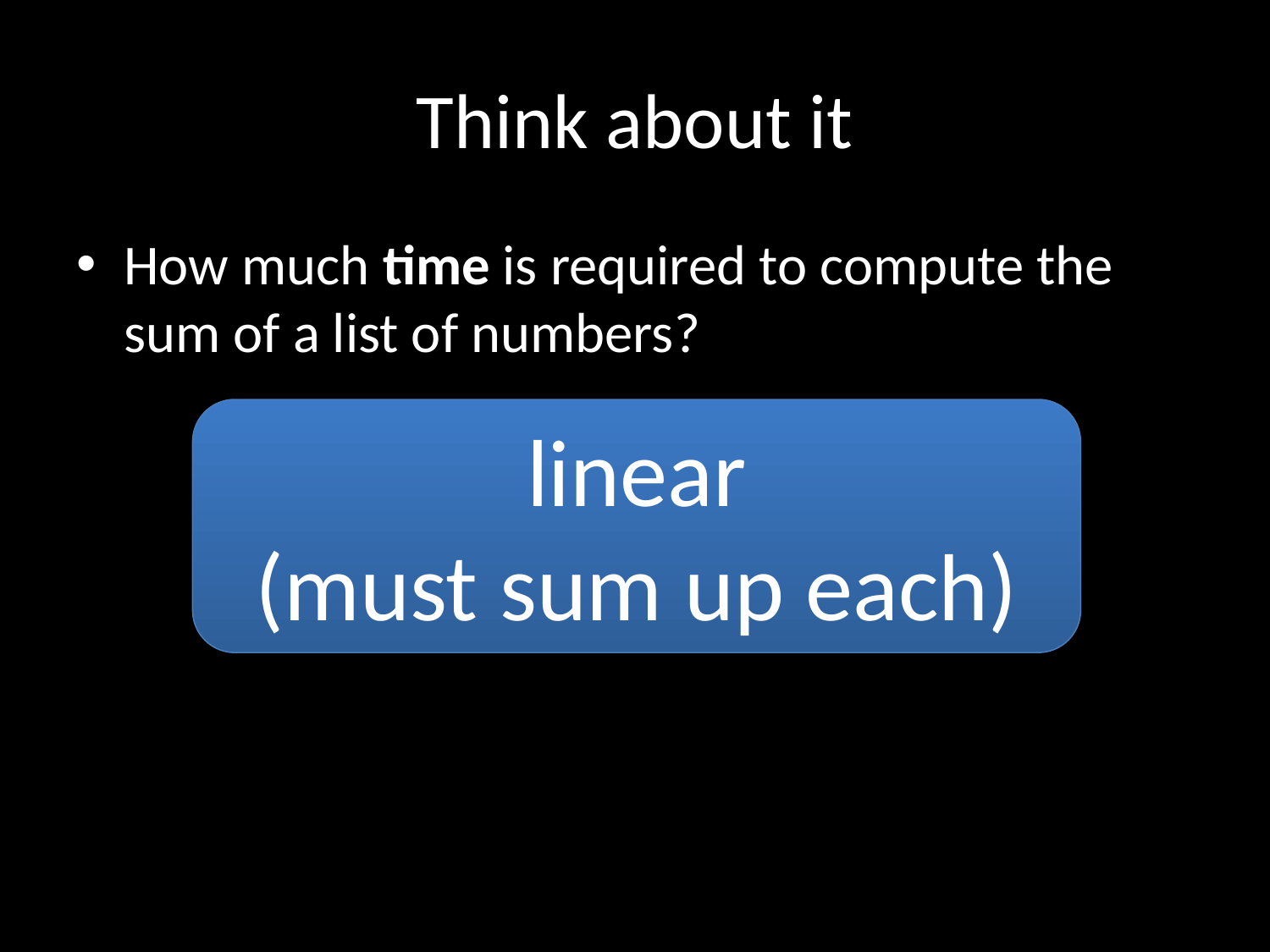

# Think about it
How much time is required to compute the sum of a list of numbers?

linear
(must sum up each)